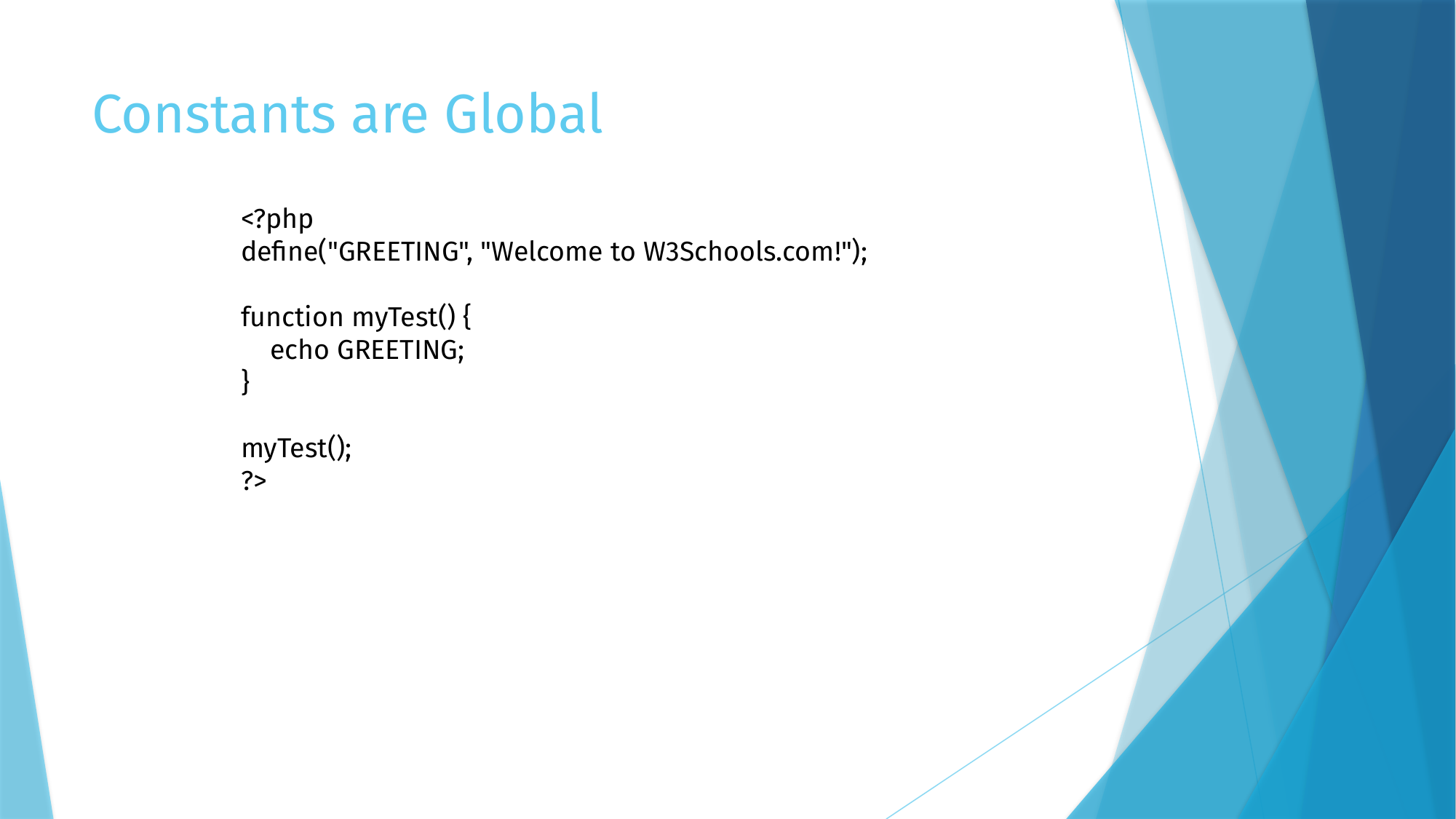

# Constants are Global
<?php
define("GREETING", "Welcome to W3Schools.com!");

function myTest() {
    echo GREETING;
}

myTest();
?>